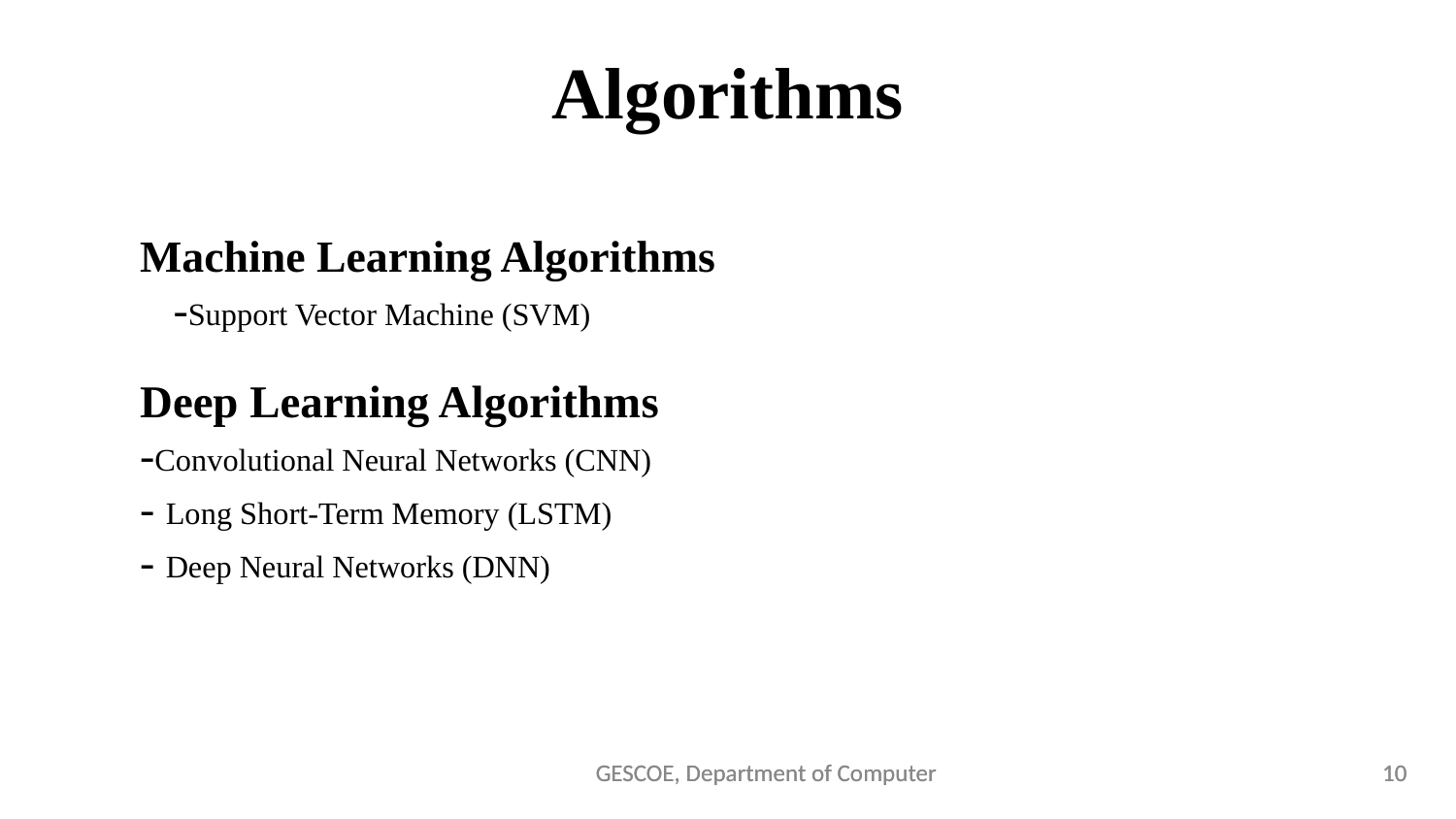

Algorithms
Machine Learning Algorithms
   -Support Vector Machine (SVM)

Deep Learning Algorithms
-Convolutional Neural Networks (CNN)
- Long Short-Term Memory (LSTM)
- Deep Neural Networks (DNN)
GESCOE, Department of Computer
GESCOE, Department of Computer
10
10